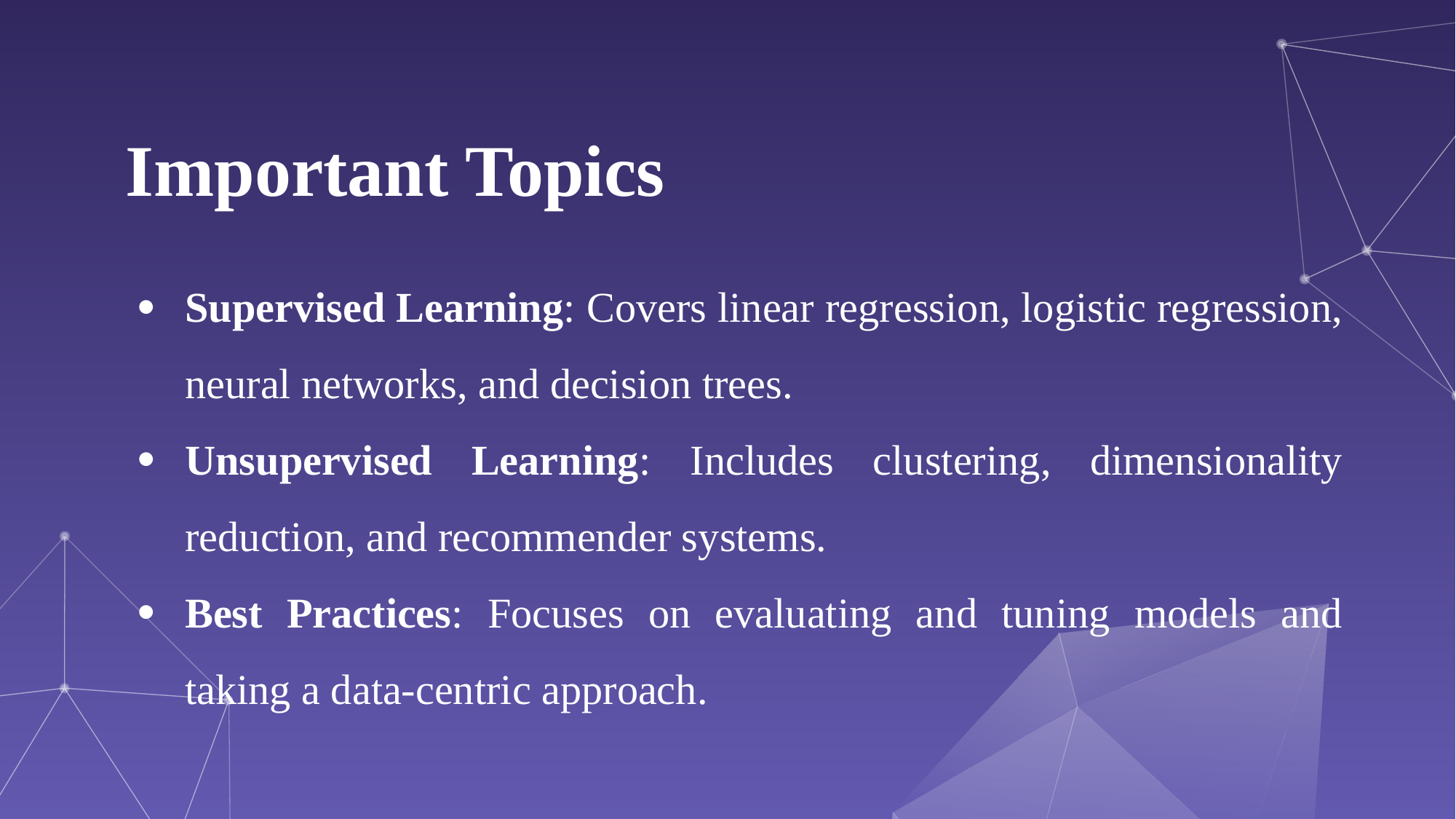

# Important Topics
Supervised Learning: Covers linear regression, logistic regression, neural networks, and decision trees.
Unsupervised Learning: Includes clustering, dimensionality reduction, and recommender systems.
Best Practices: Focuses on evaluating and tuning models and taking a data-centric approach.